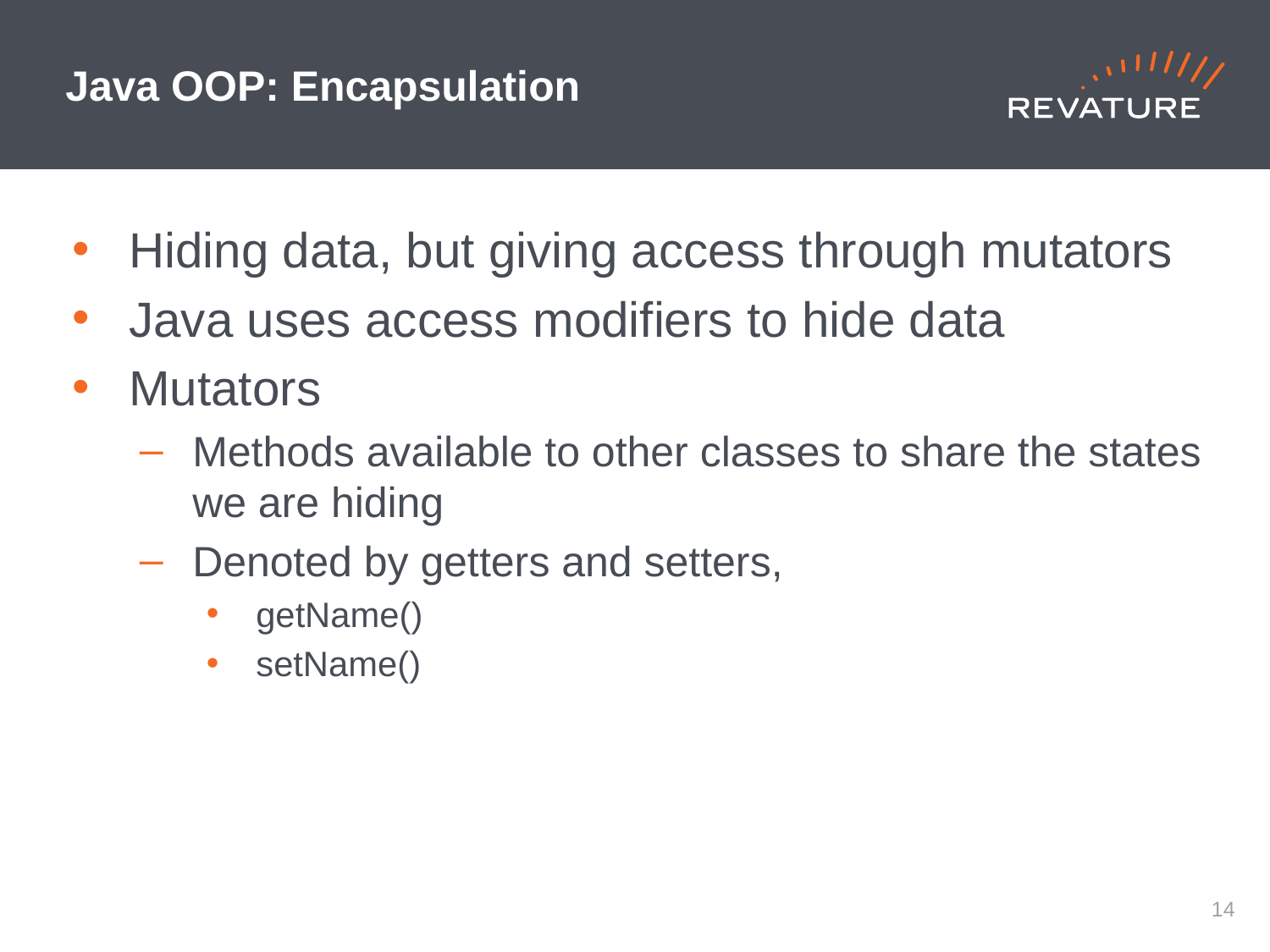

# Java OOP: Encapsulation
Hiding data, but giving access through mutators
Java uses access modifiers to hide data
Mutators
Methods available to other classes to share the states we are hiding
Denoted by getters and setters,
getName()
setName()
14